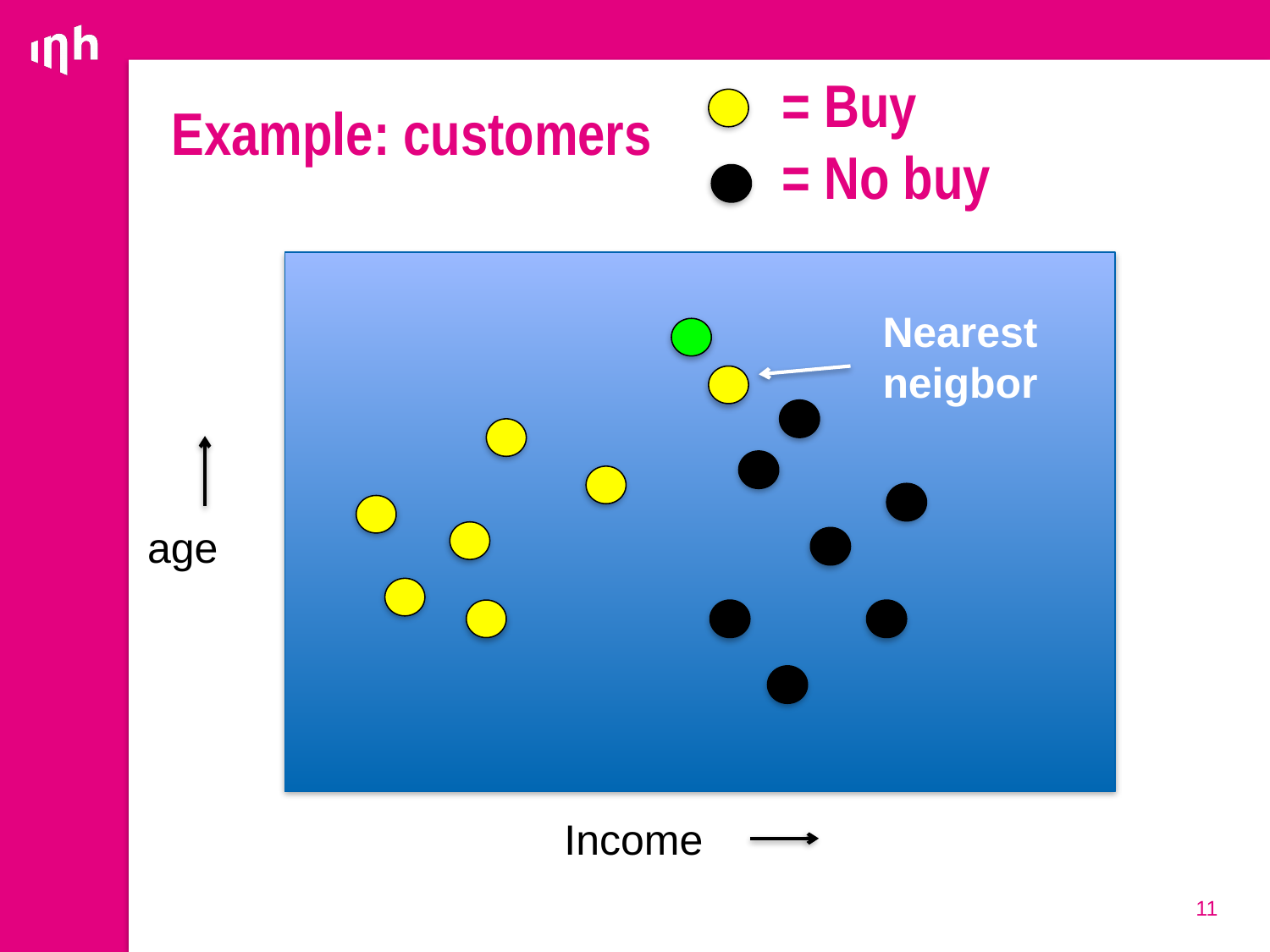

= Buy
= No buy
# Example: customers

Nearest neigbor

age

IIncome
11